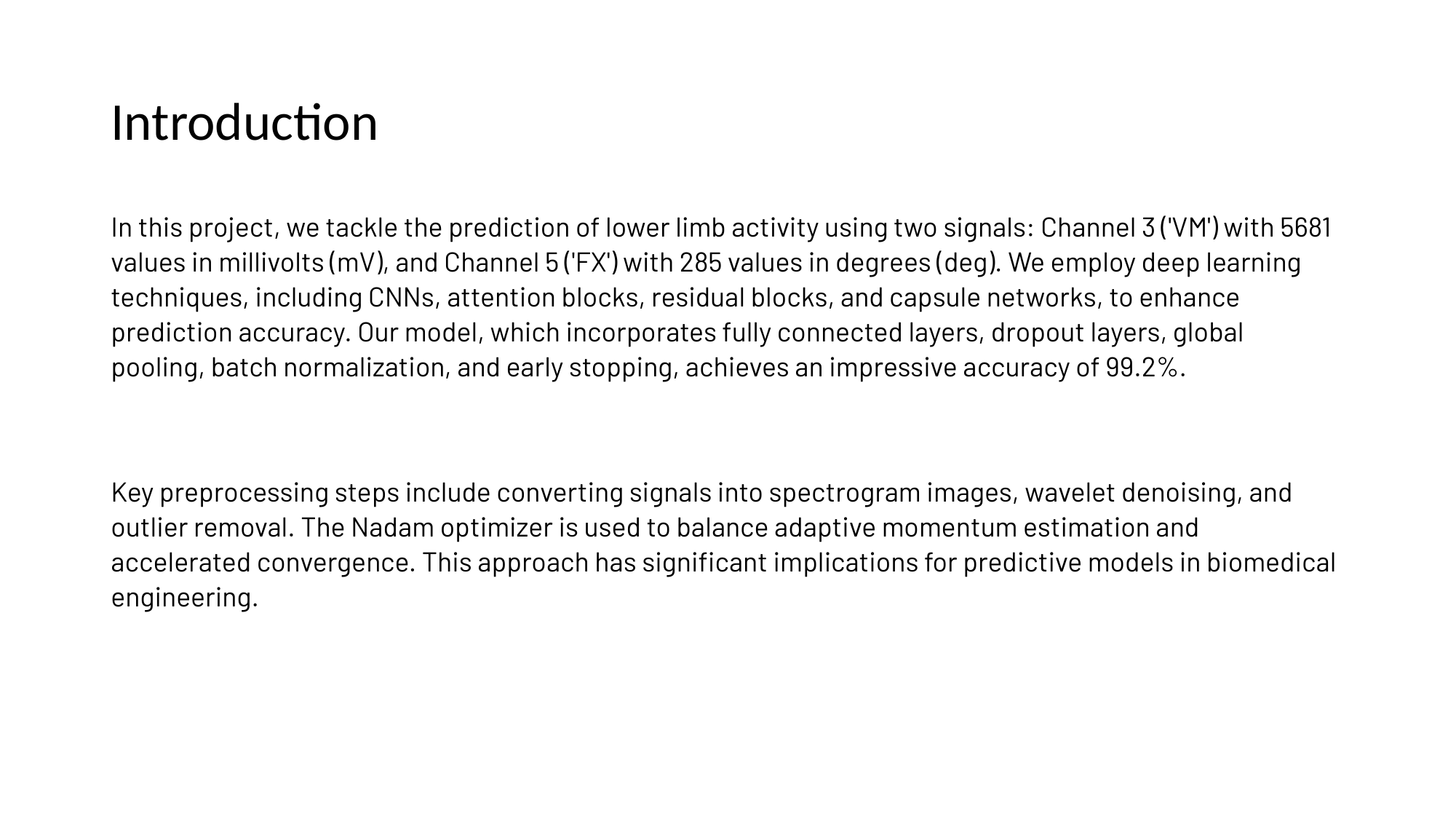

# Introduction
In this project, we tackle the prediction of lower limb activity using two signals: Channel 3 ('VM') with 5681 values in millivolts (mV), and Channel 5 ('FX') with 285 values in degrees (deg). We employ deep learning techniques, including CNNs, attention blocks, residual blocks, and capsule networks, to enhance prediction accuracy. Our model, which incorporates fully connected layers, dropout layers, global pooling, batch normalization, and early stopping, achieves an impressive accuracy of 99.2%.

Key preprocessing steps include converting signals into spectrogram images, wavelet denoising, and outlier removal. The Nadam optimizer is used to balance adaptive momentum estimation and accelerated convergence. This approach has significant implications for predictive models in biomedical engineering.